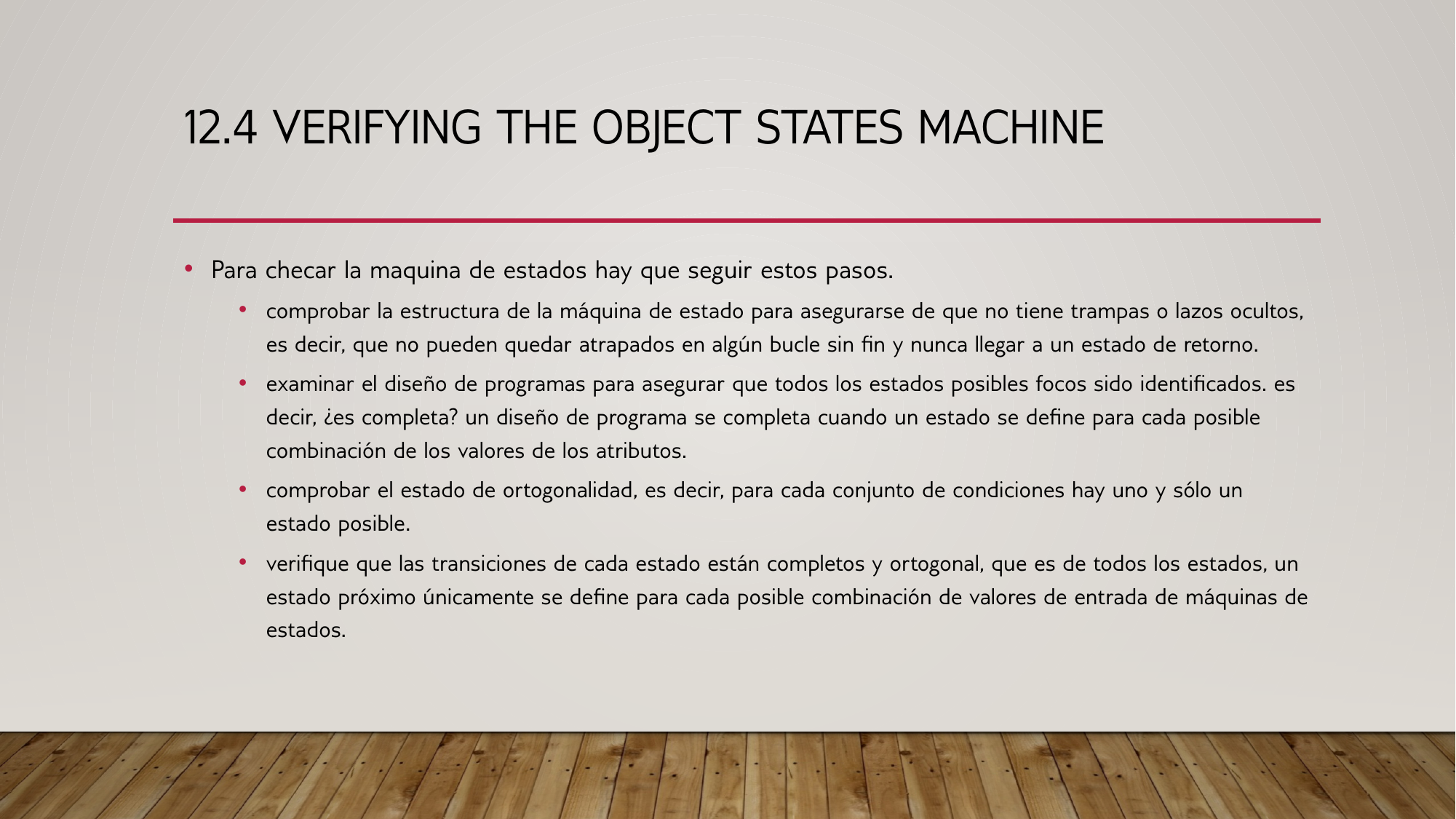

# 12.4 Verifying the object states machine
Para checar la maquina de estados hay que seguir estos pasos.
comprobar la estructura de la máquina de estado para asegurarse de que no tiene trampas o lazos ocultos, es decir, que no pueden quedar atrapados en algún bucle sin fin y nunca llegar a un estado de retorno.
examinar el diseño de programas para asegurar que todos los estados posibles focos sido identificados. es decir, ¿es completa? un diseño de programa se completa cuando un estado se define para cada posible combinación de los valores de los atributos.
comprobar el estado de ortogonalidad, es decir, para cada conjunto de condiciones hay uno y sólo un estado posible.
verifique que las transiciones de cada estado están completos y ortogonal, que es de todos los estados, un estado próximo únicamente se define para cada posible combinación de valores de entrada de máquinas de estados.